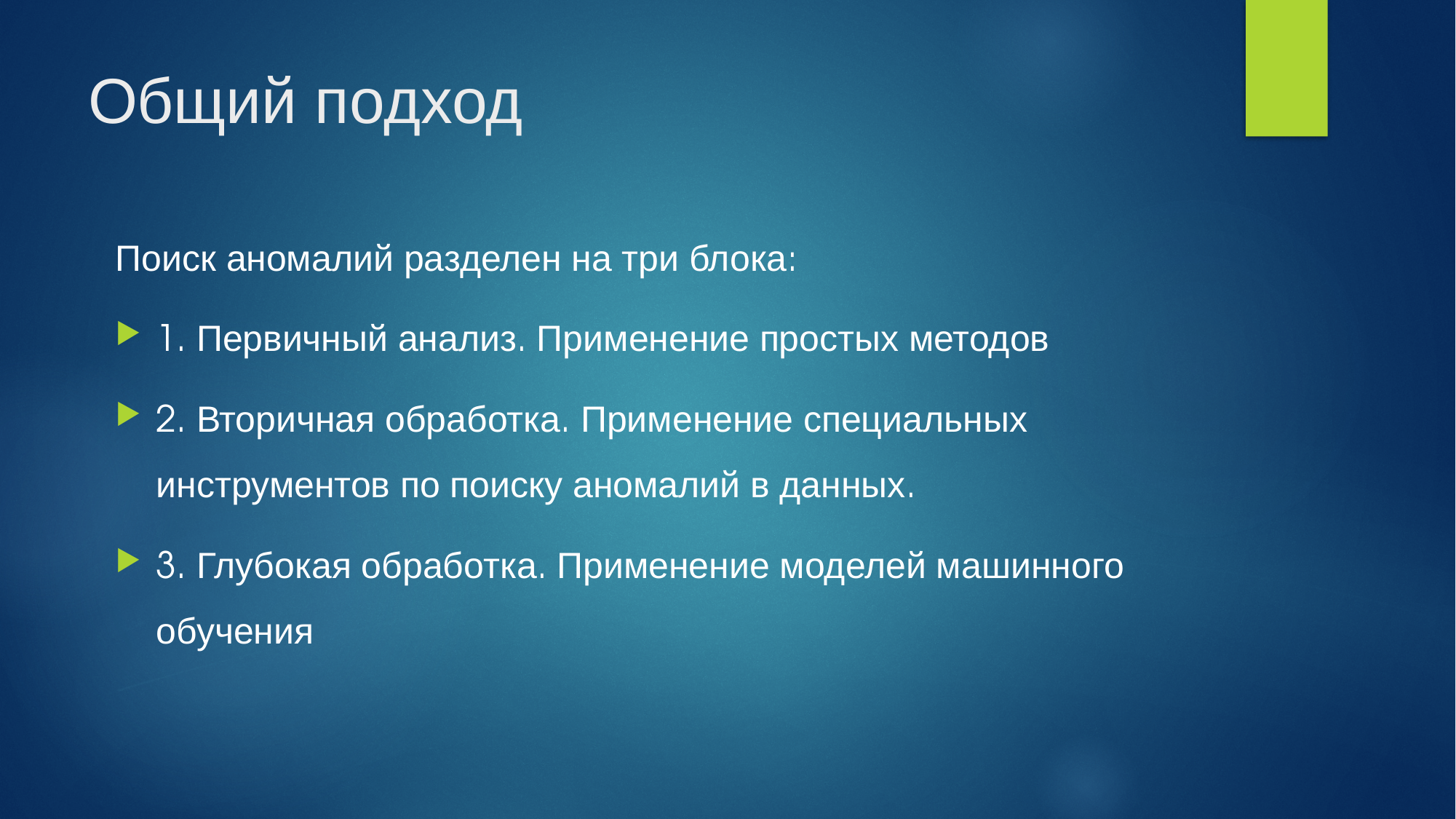

# Общий подход
Поиск аномалий разделен на три блока:
1. Первичный анализ. Применение простых методов
2. Вторичная обработка. Применение специальных инструментов по поиску аномалий в данных.
3. Глубокая обработка. Применение моделей машинного обучения